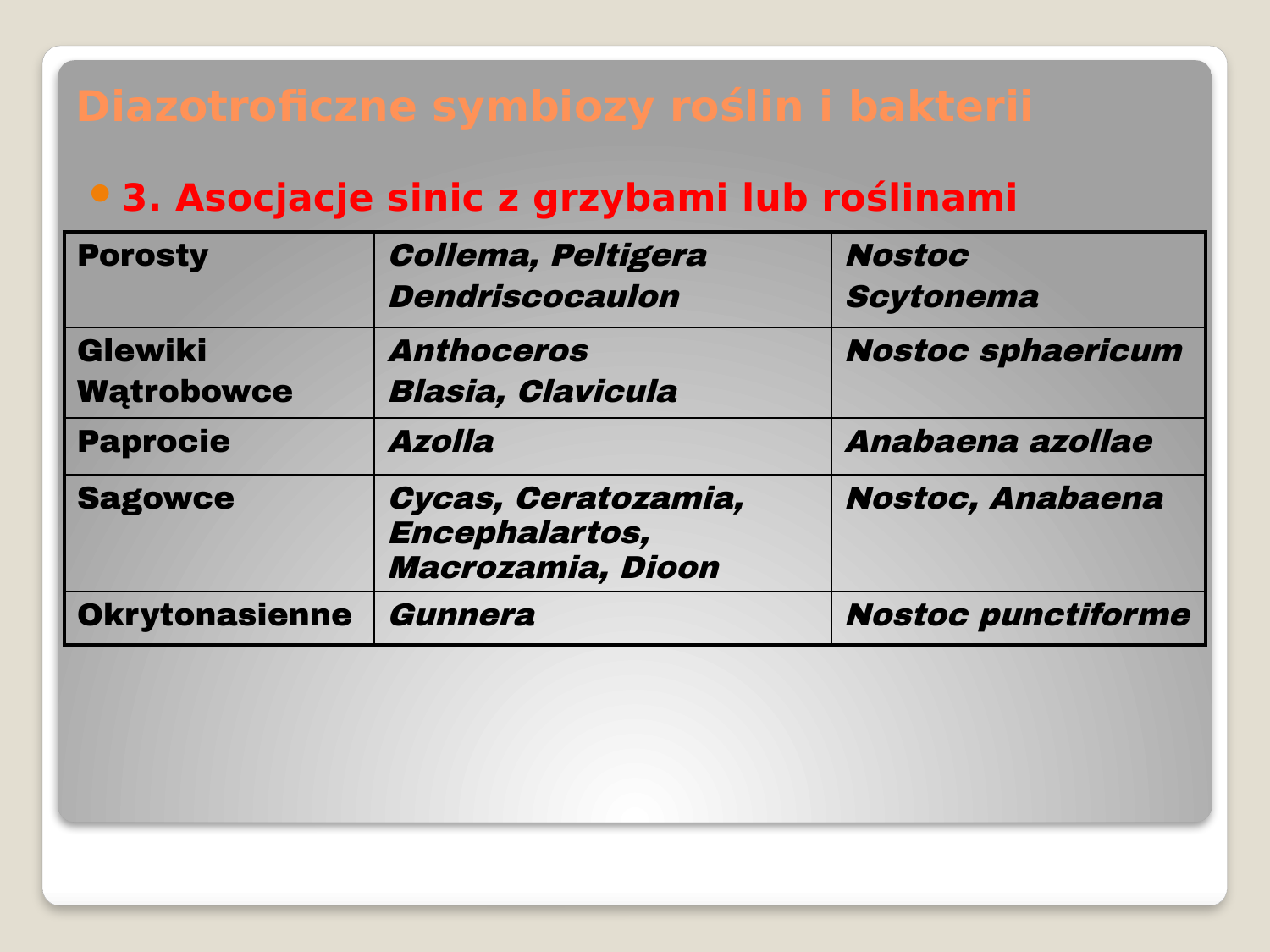

# Diazotroficzne symbiozy roślin i bakterii
3. Asocjacje sinic z grzybami lub roślinami
| Porosty | Collema, Peltigera Dendriscocaulon | Nostoc Scytonema |
| --- | --- | --- |
| Glewiki Wątrobowce | Anthoceros Blasia, Clavicula | Nostoc sphaericum |
| Paprocie | Azolla | Anabaena azollae |
| Sagowce | Cycas, Ceratozamia, Encephalartos, Macrozamia, Dioon | Nostoc, Anabaena |
| Okrytonasienne | Gunnera | Nostoc punctiforme |